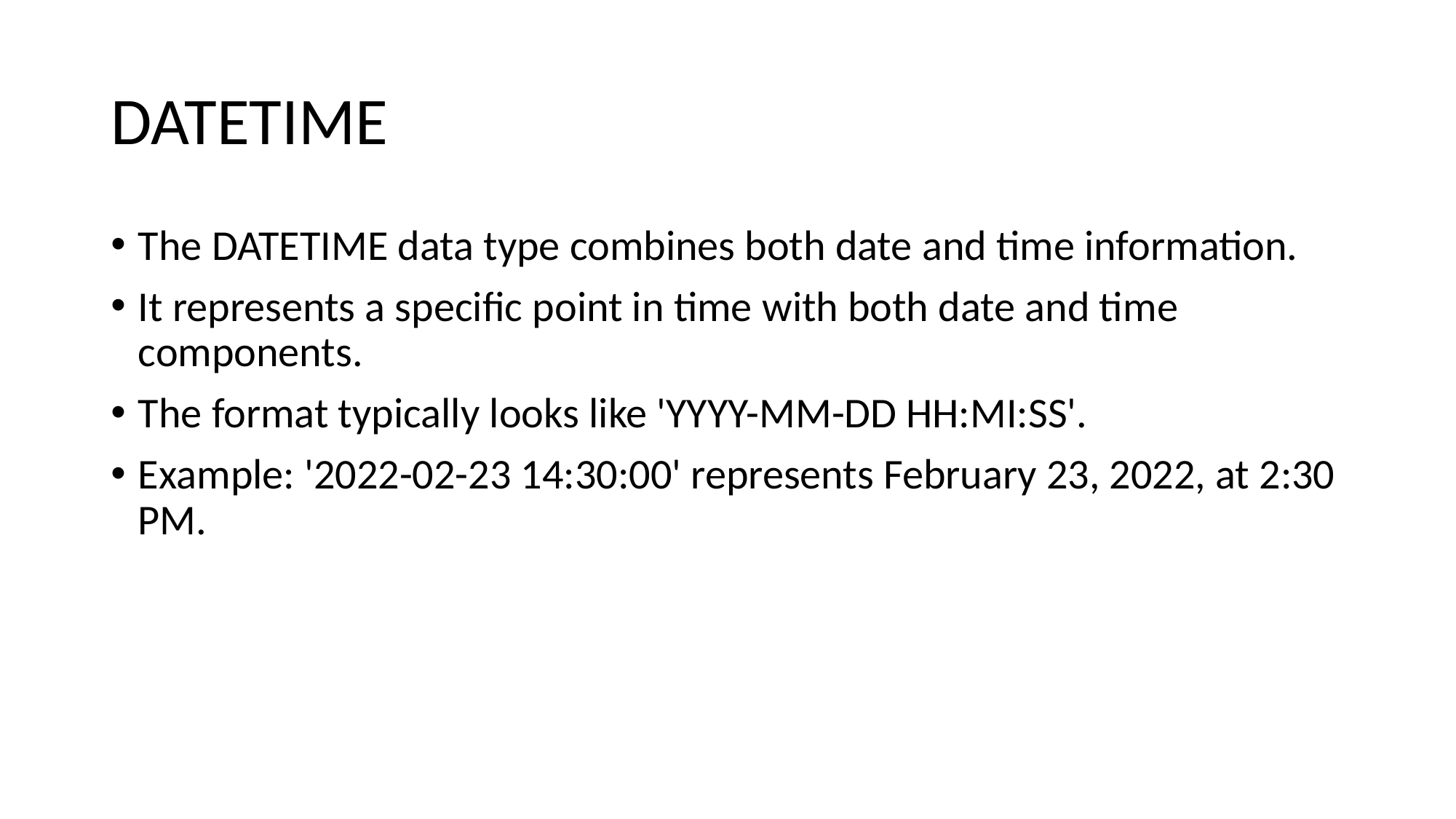

# DATETIME
The DATETIME data type combines both date and time information.
It represents a specific point in time with both date and time components.
The format typically looks like 'YYYY-MM-DD HH:MI:SS'.
Example: '2022-02-23 14:30:00' represents February 23, 2022, at 2:30 PM.